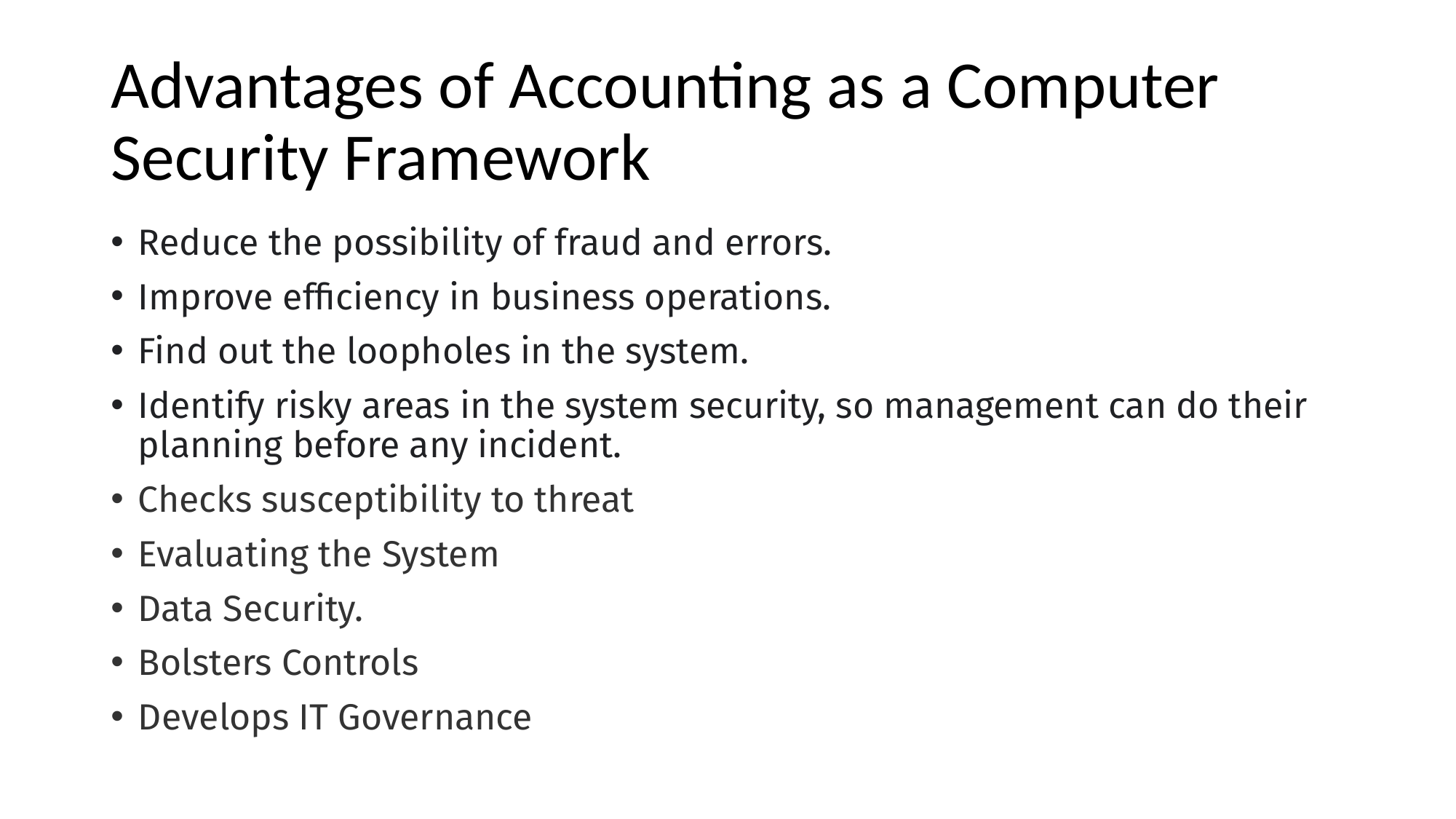

# Advantages of Accounting as a Computer Security Framework
Reduce the possibility of fraud and errors.
Improve efficiency in business operations.
Find out the loopholes in the system.
Identify risky areas in the system security, so management can do their planning before any incident.
Checks susceptibility to threat
Evaluating the System
Data Security.
Bolsters Controls
Develops IT Governance